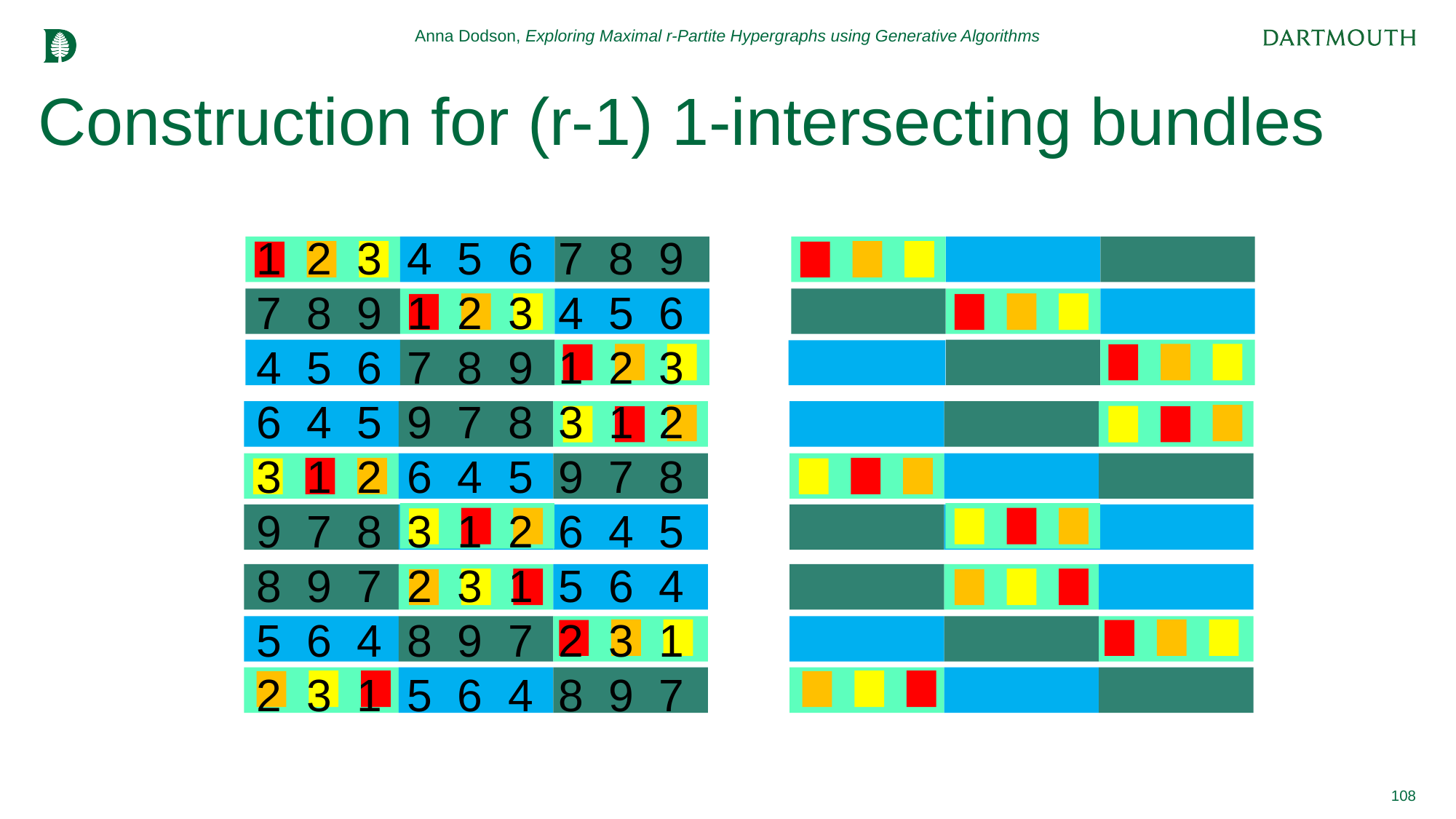

Anna Dodson, Exploring Maximal r-Partite Hypergraphs using Generative Algorithms
# Construction for (r-1) 1-intersecting bundles
1  2  3  4  5  6  7  8  9
7  8  9  1  2  3  4  5  6
4  5  6  7  8  9  1  2  3
6  4  5  9  7  8  3  1  2
3  1  2  6  4  5  9  7  8
9  7  8  3  1  2  6  4  5
8  9  7  2  3  1  5  6  4
5  6  4  8  9  7  2  3  1
2  3  1  5  6  4  8  9  7

108